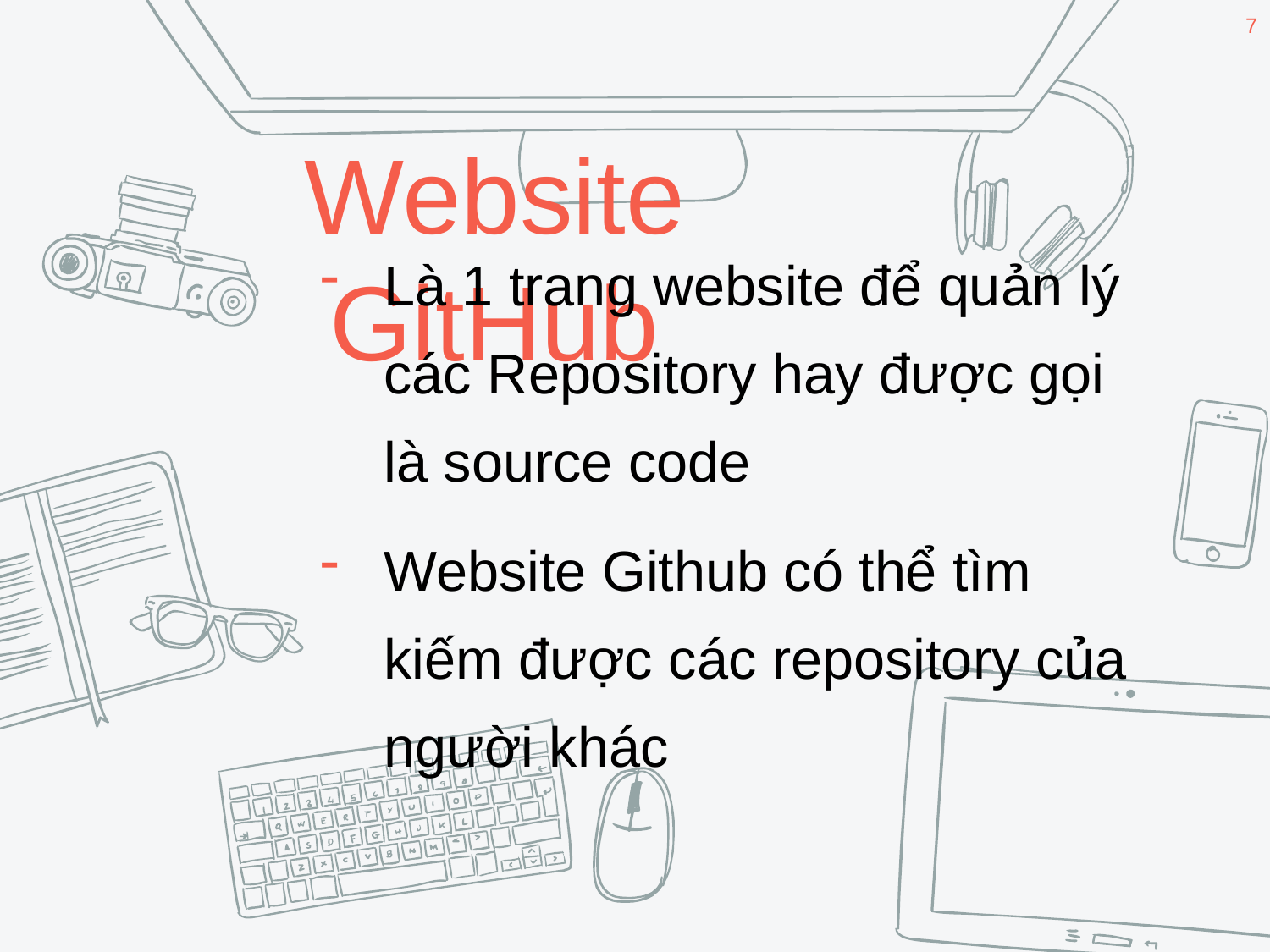

7
Website GitHub
Là 1 trang website để quản lý các Repository hay được gọi là source code
Website Github có thể tìm kiếm được các repository của người khác